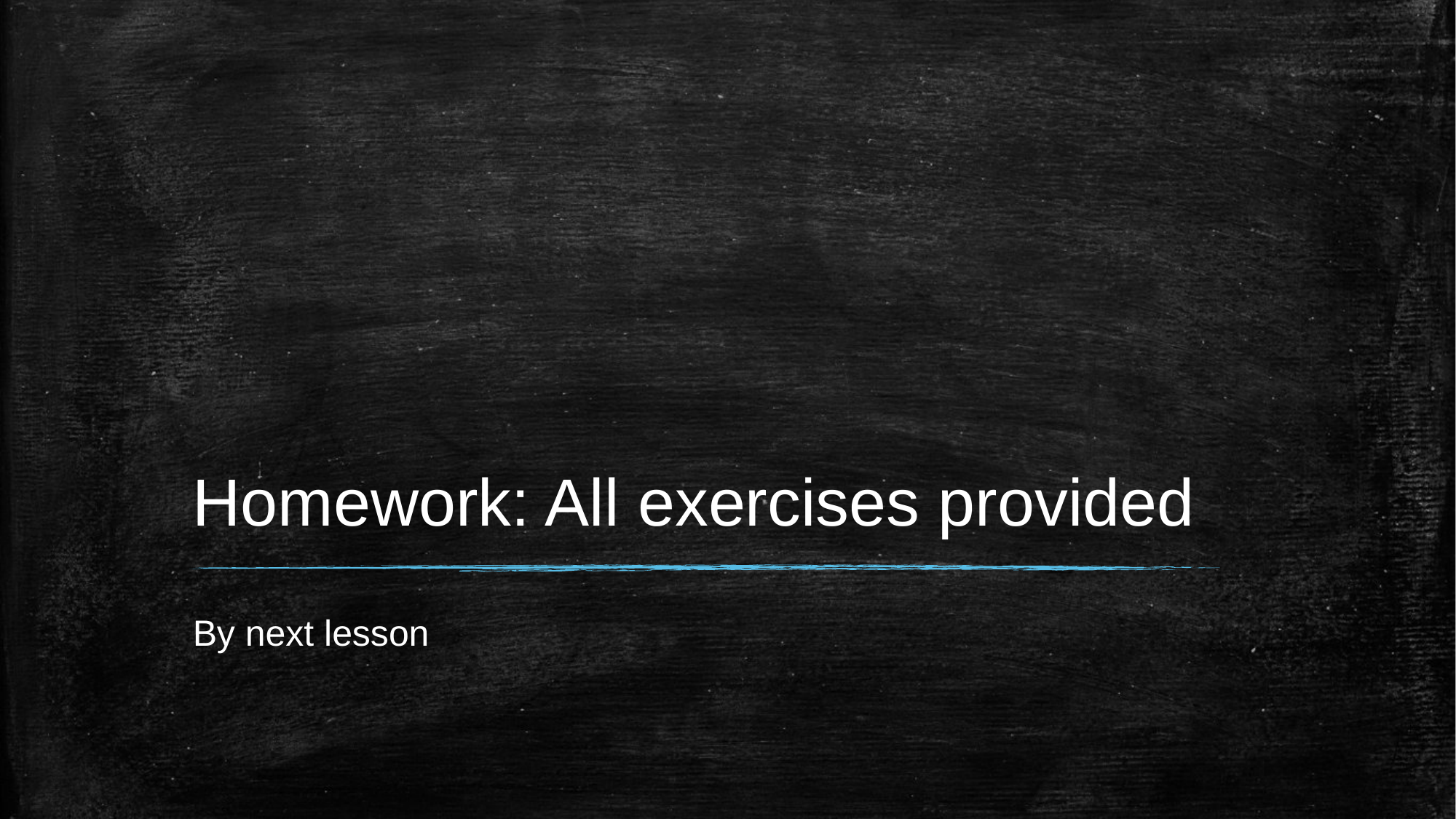

# Homework: All exercises provided
By next lesson